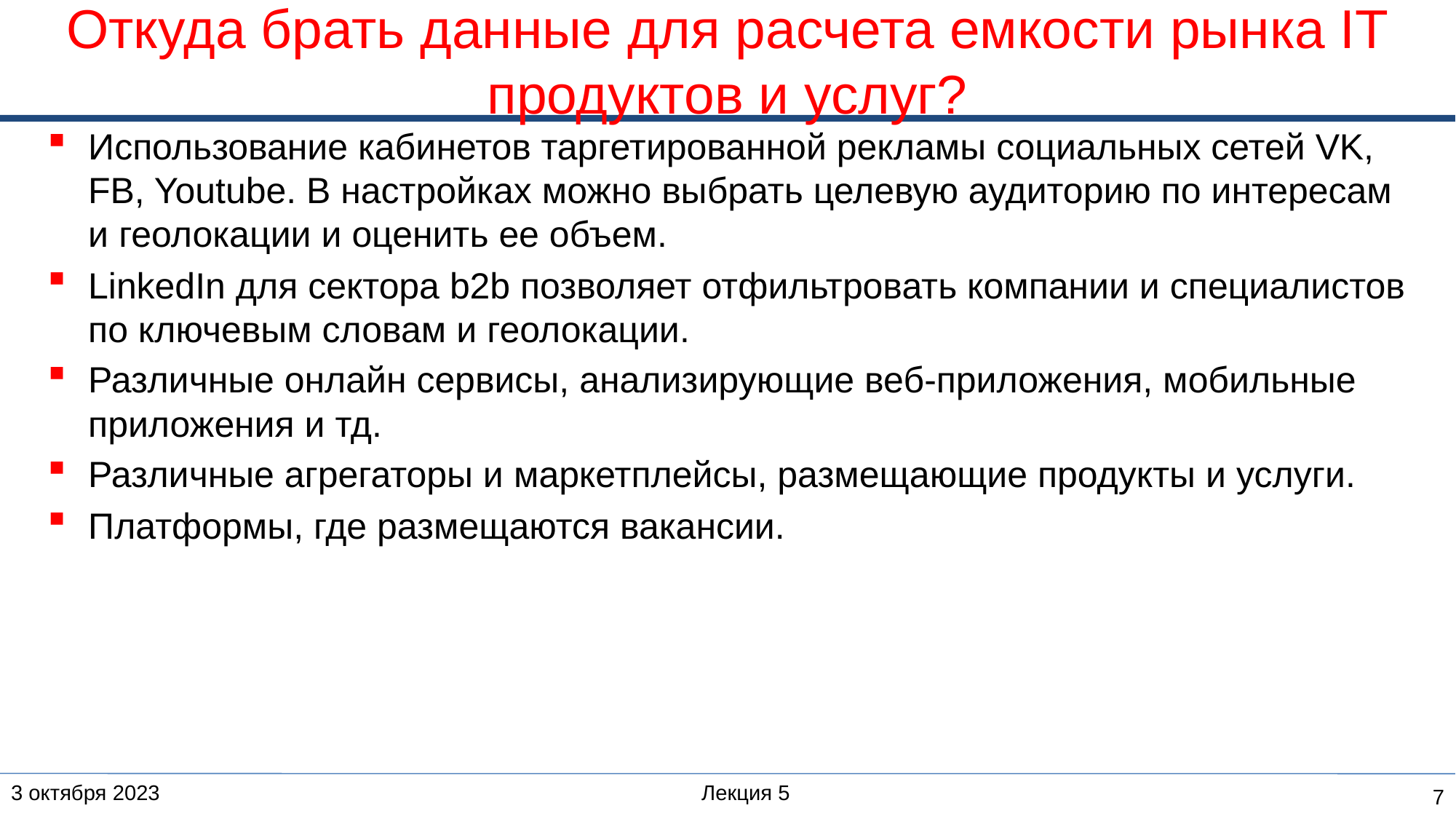

# Откуда брать данные для расчета емкости рынка IT продуктов и услуг?
Использование кабинетов таргетированной рекламы социальных сетей VK, FB, Youtube. В настройках можно выбрать целевую аудиторию по интересам и геолокации и оценить ее объем.
LinkedIn для сектора b2b позволяет отфильтровать компании и специалистов по ключевым словам и геолокации.
Различные онлайн сервисы, анализирующие веб-приложения, мобильные приложения и тд.
Различные агрегаторы и маркетплейсы, размещающие продукты и услуги.
Платформы, где размещаются вакансии.

3 октября 2023
Лекция 5
7